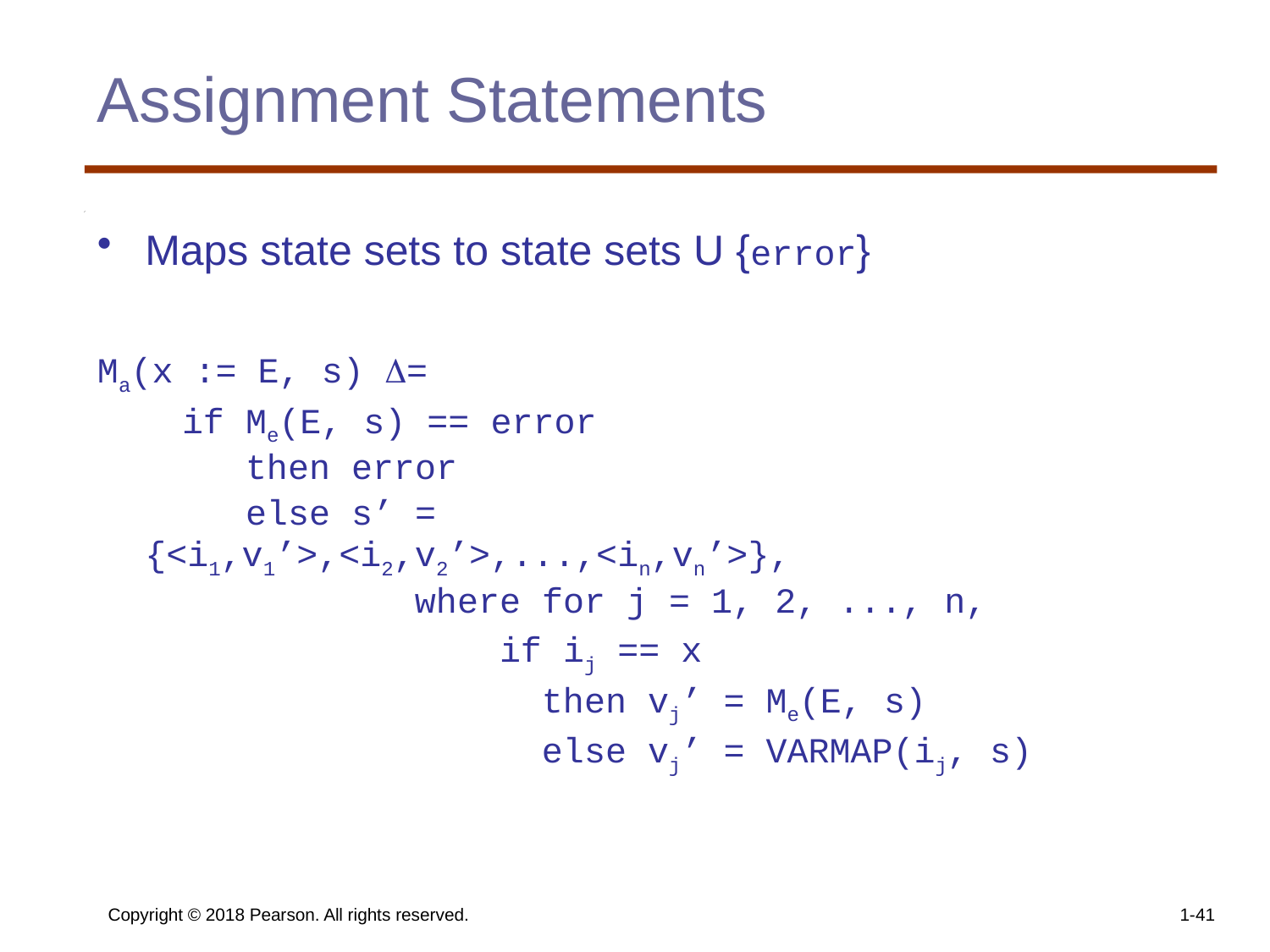

# Assignment Statements
Maps state sets to state sets U {error}

Ma(x := E, s) Δ=
    if Me(E, s) == error
       then error
       else s’ =      			{<i1,v1’>,<i2,v2’>,...,<in,vn’>},
               where for j = 1, 2, ..., n,
                   if ij == x
                     then vj’ = Me(E, s)
                     else vj’ = VARMAP(ij, s)

Copyright © 2018 Pearson. All rights reserved.
1-41